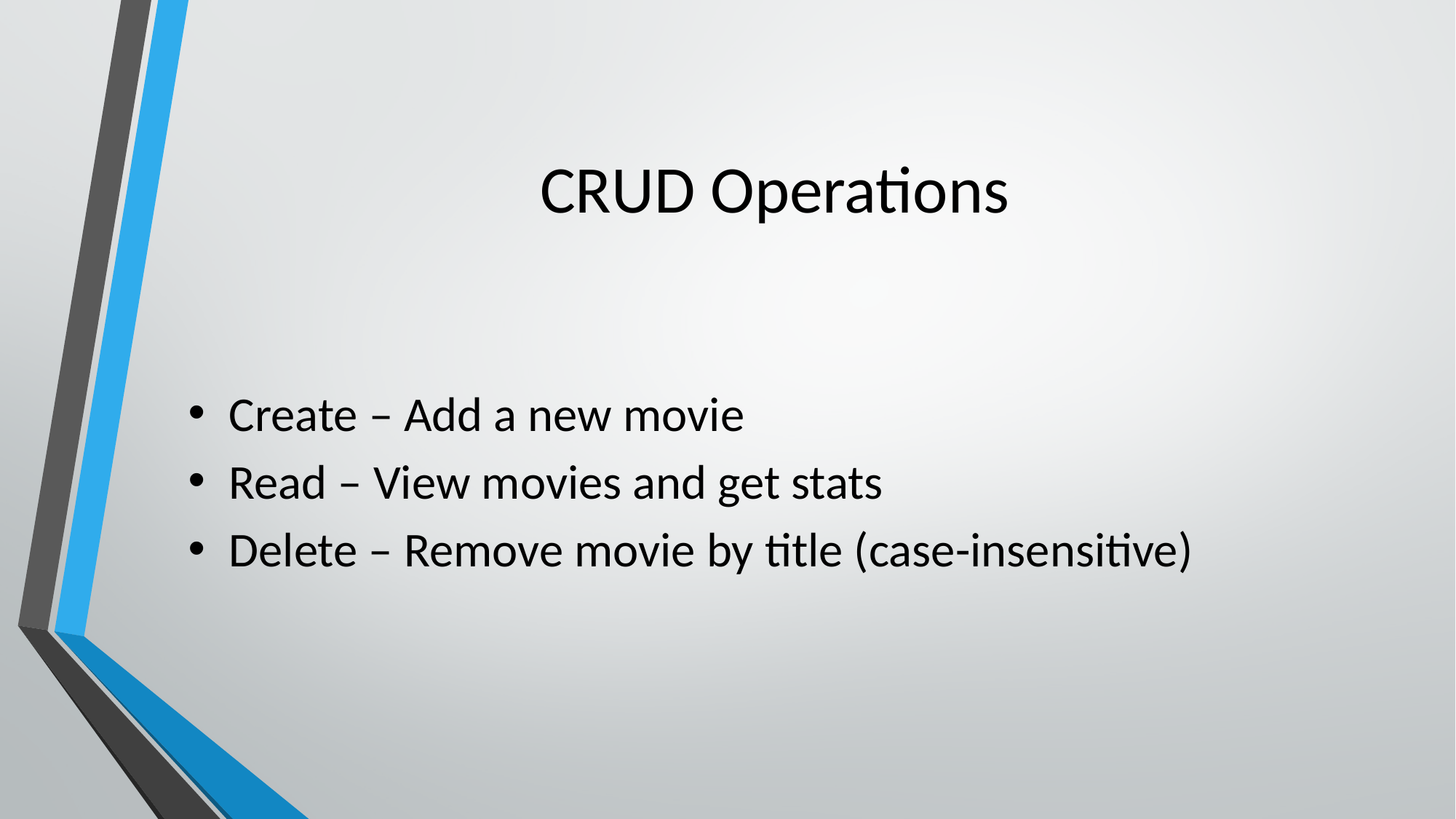

# CRUD Operations
Create – Add a new movie
Read – View movies and get stats
Delete – Remove movie by title (case-insensitive)